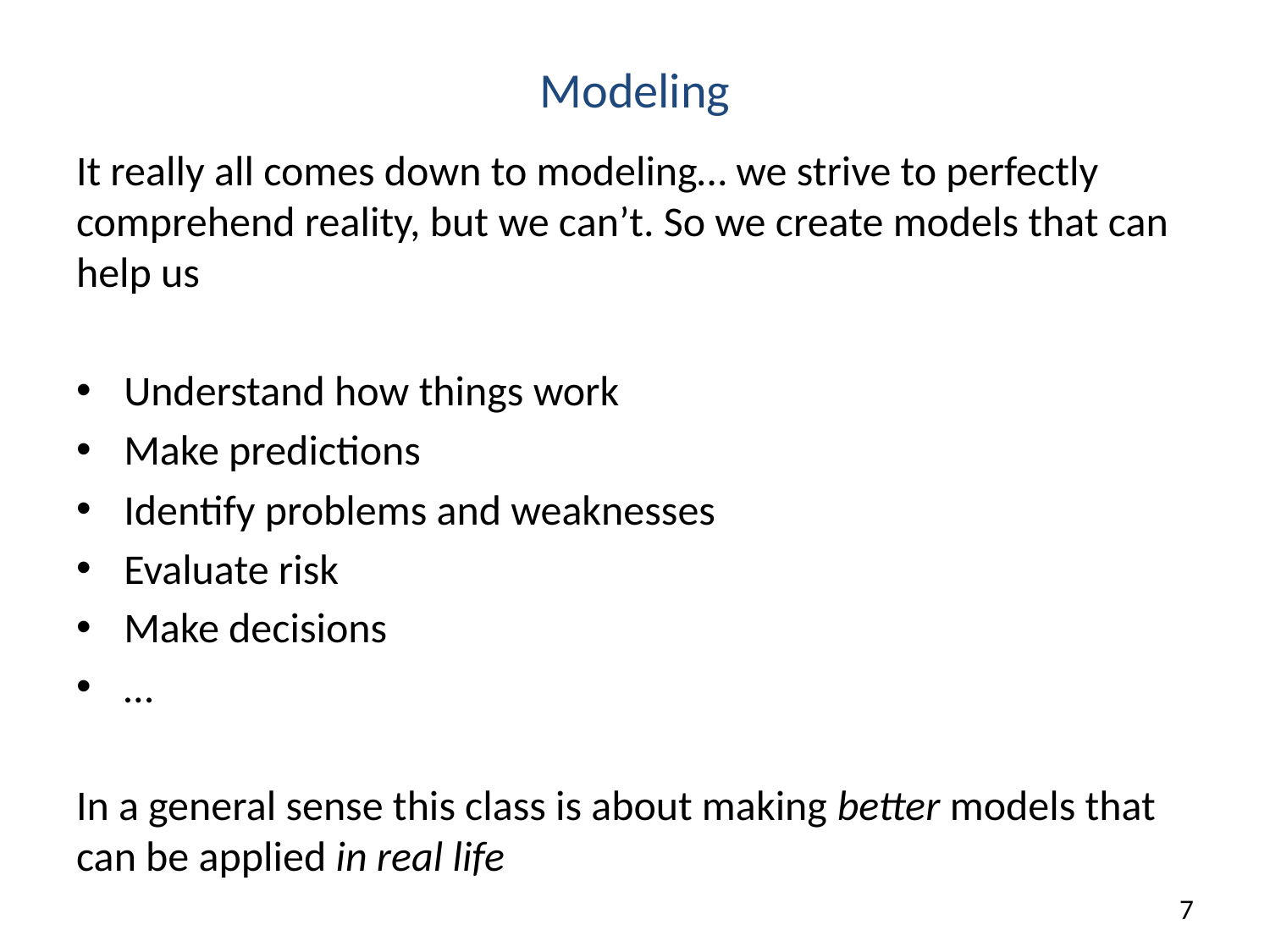

# Modeling
It really all comes down to modeling… we strive to perfectly comprehend reality, but we can’t. So we create models that can help us

Understand how things work
Make predictions
Identify problems and weaknesses
Evaluate risk
Make decisions
…

In a general sense this class is about making better models that can be applied in real life
7